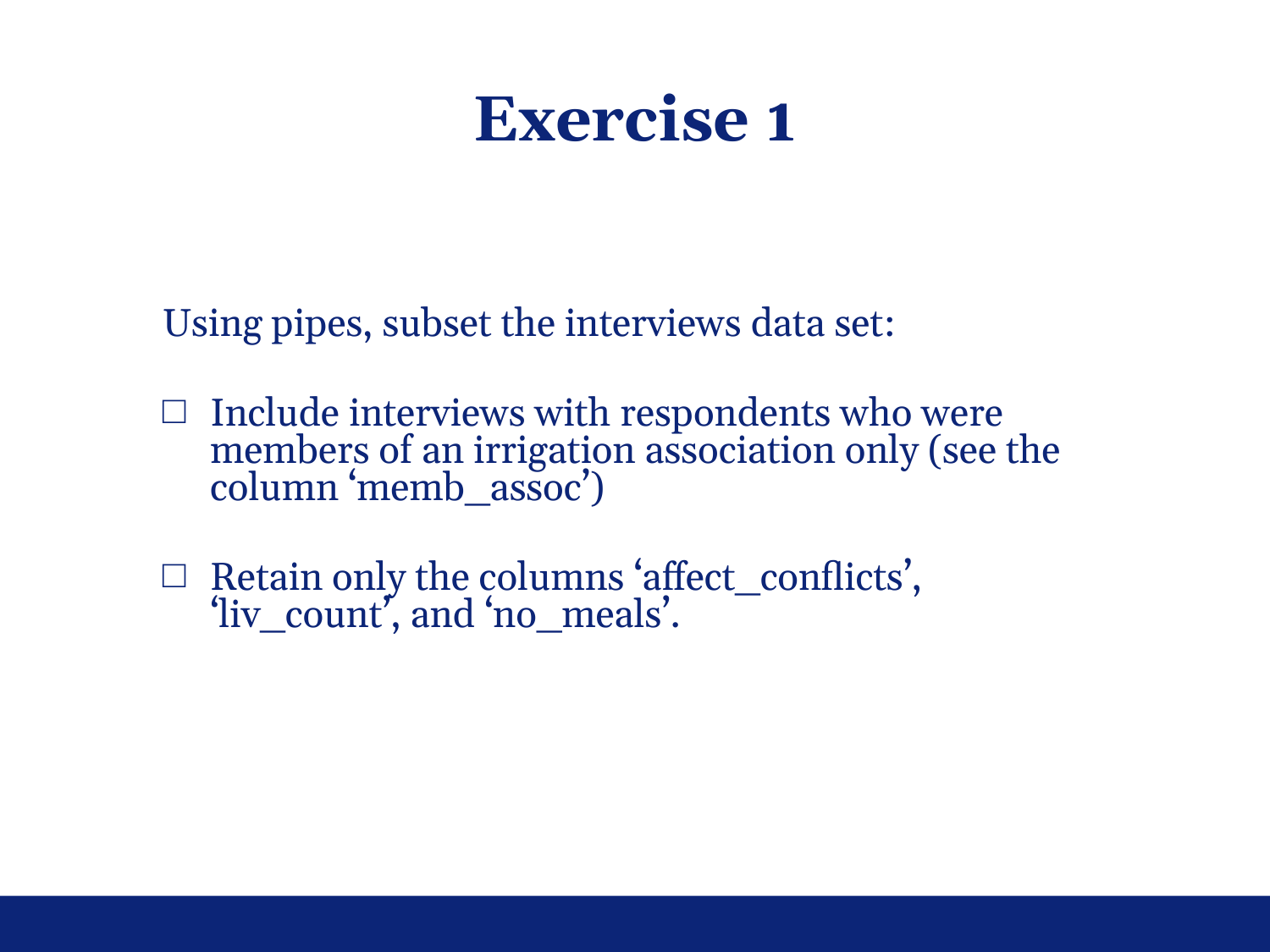

Exercise 1

Using pipes, subset the interviews data set:

Include interviews with respondents who were members of an irrigation association only (see the column ‘memb_assoc’)

Retain only the columns ‘affect_conflicts’, ‘liv_count’, and ‘no_meals’.